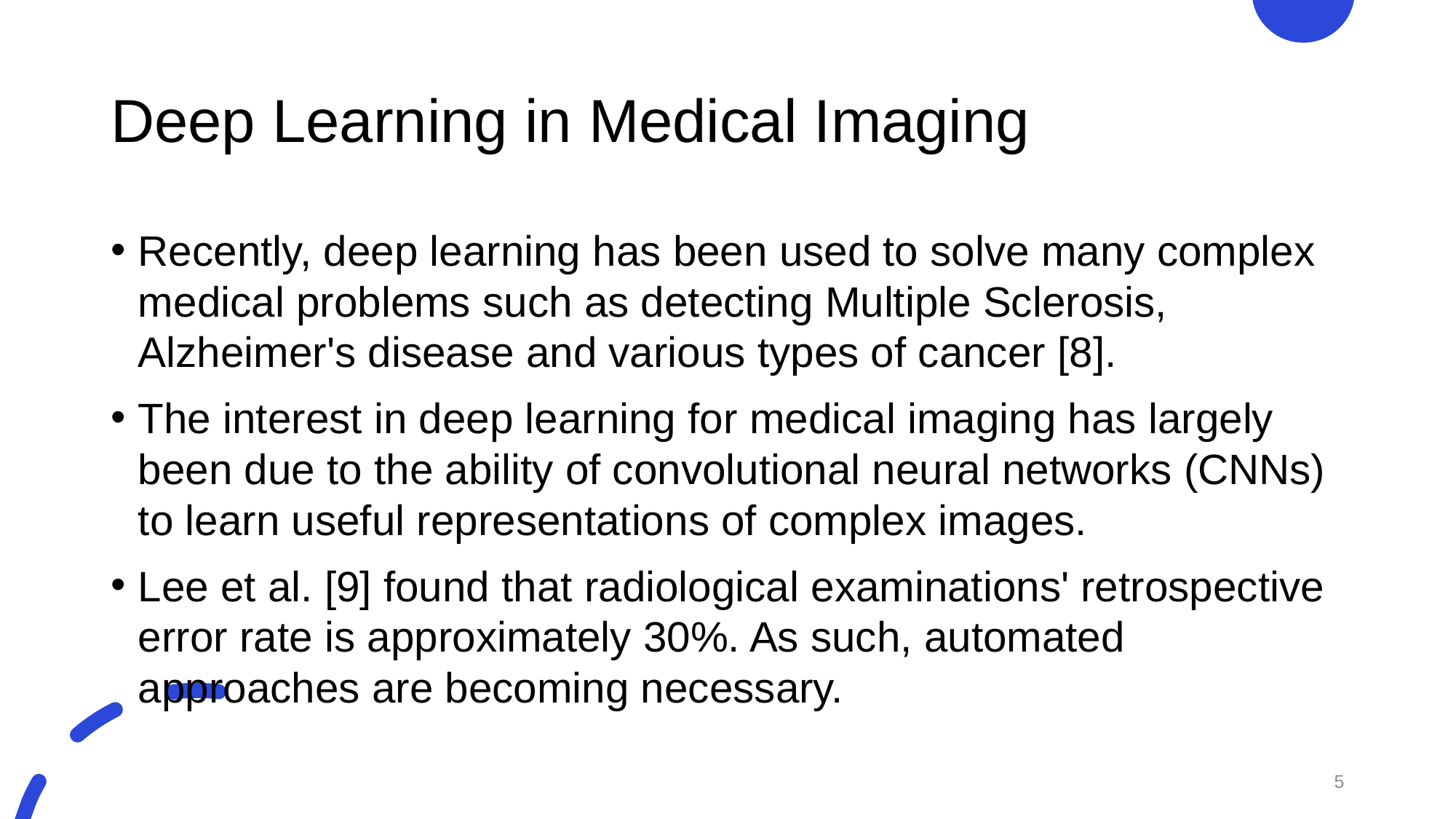

# Deep Learning in Medical Imaging
Recently, deep learning has been used to solve many complex medical problems such as detecting Multiple Sclerosis, Alzheimer's disease and various types of cancer [8].
The interest in deep learning for medical imaging has largely been due to the ability of convolutional neural networks (CNNs) to learn useful representations of complex images.
Lee et al. [9] found that radiological examinations' retrospective error rate is approximately 30%. As such, automated approaches are becoming necessary.
5